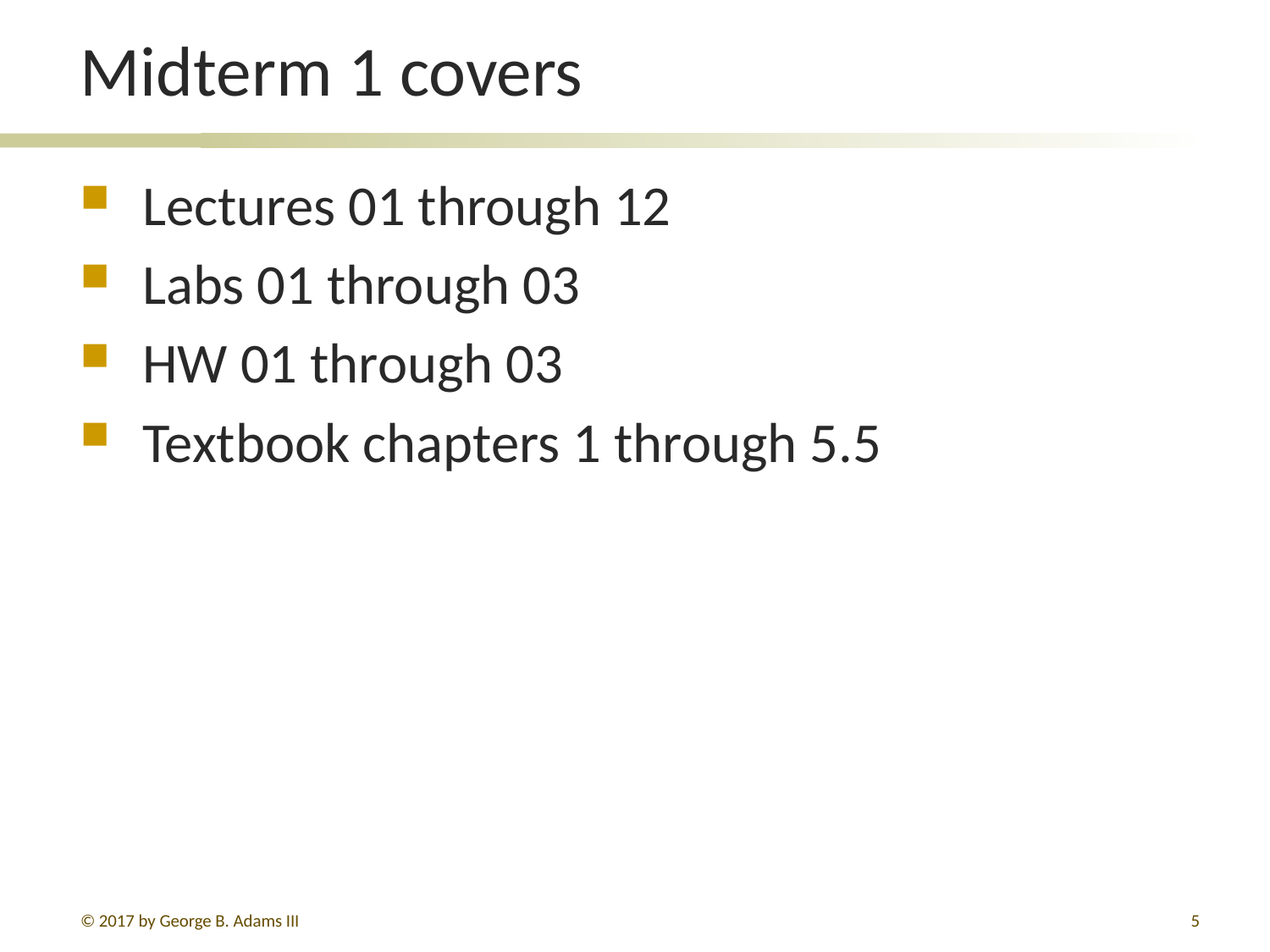

# Midterm 1 covers
Lectures 01 through 12
Labs 01 through 03
HW 01 through 03
Textbook chapters 1 through 5.5
© 2017 by George B. Adams III
5